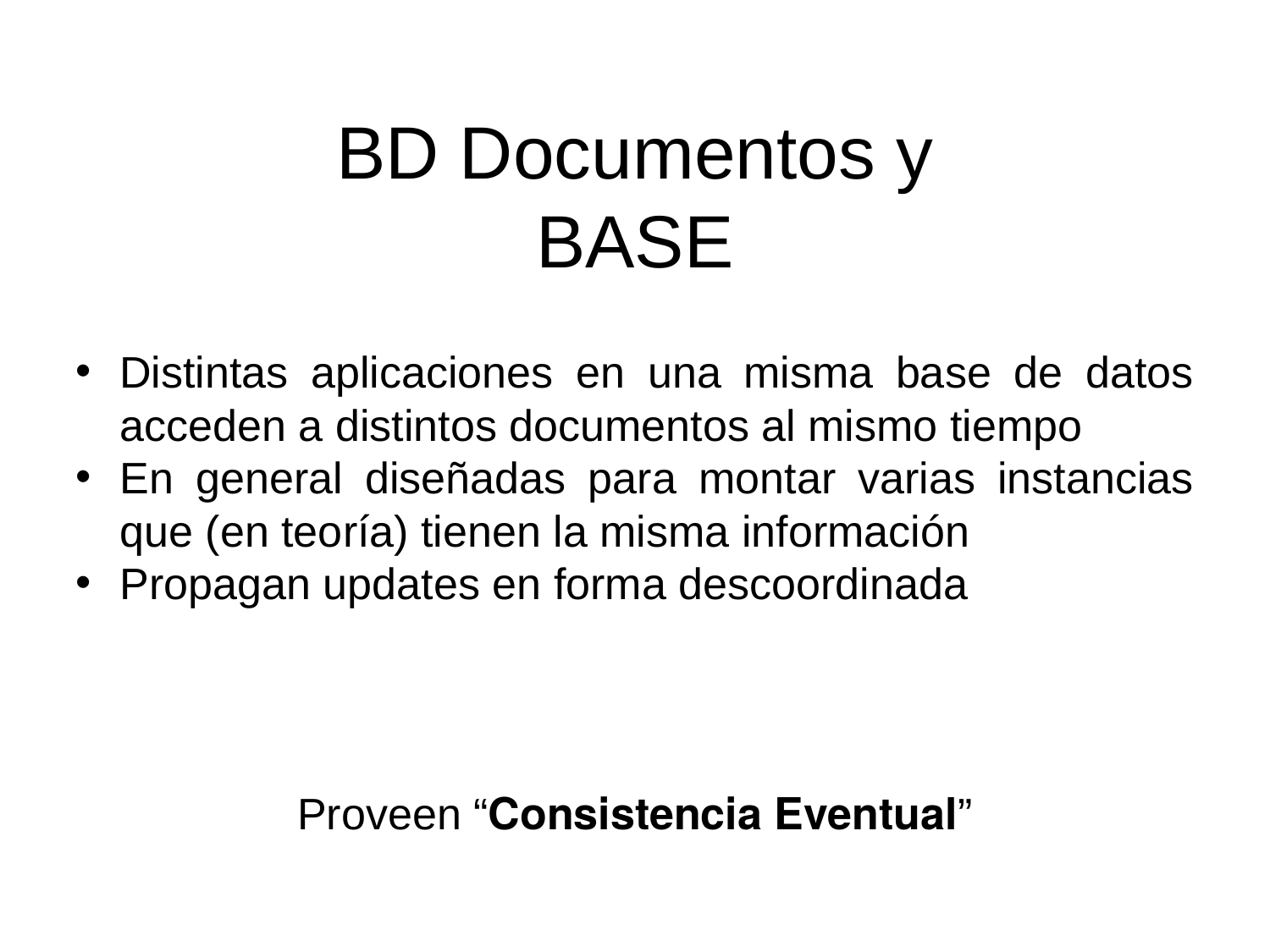

BD Documentos y BASE
Distintas aplicaciones en una misma base de datos acceden a distintos documentos al mismo tiempo
En general diseñadas para montar varias instancias que (en teoría) tienen la misma información
Propagan updates en forma descoordinada
Proveen “Consistencia Eventual”